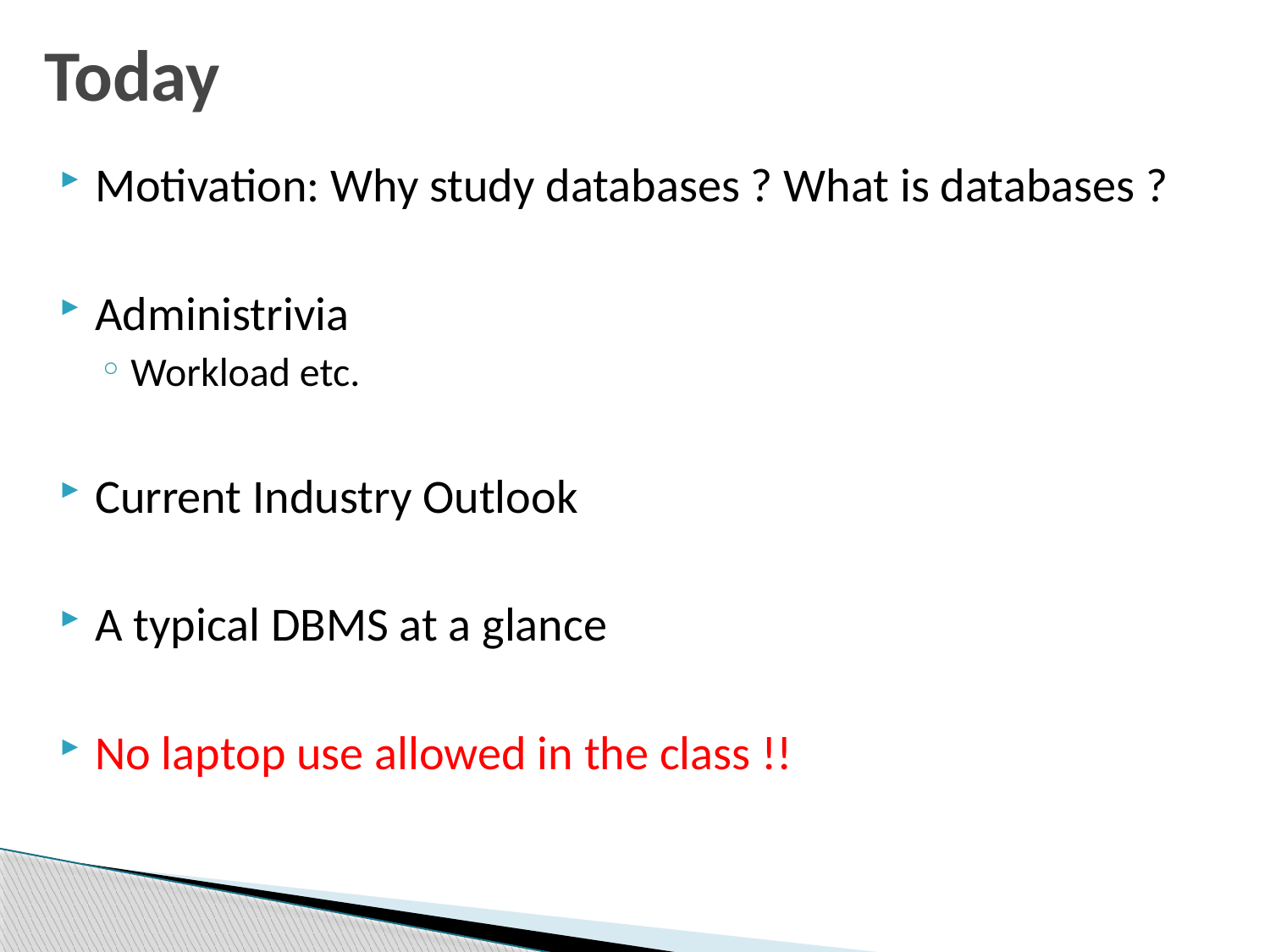

# Today
Motivation: Why study databases ? What is databases ?

Administrivia
Workload etc.

Current Industry Outlook

A typical DBMS at a glance

No laptop use allowed in the class !!